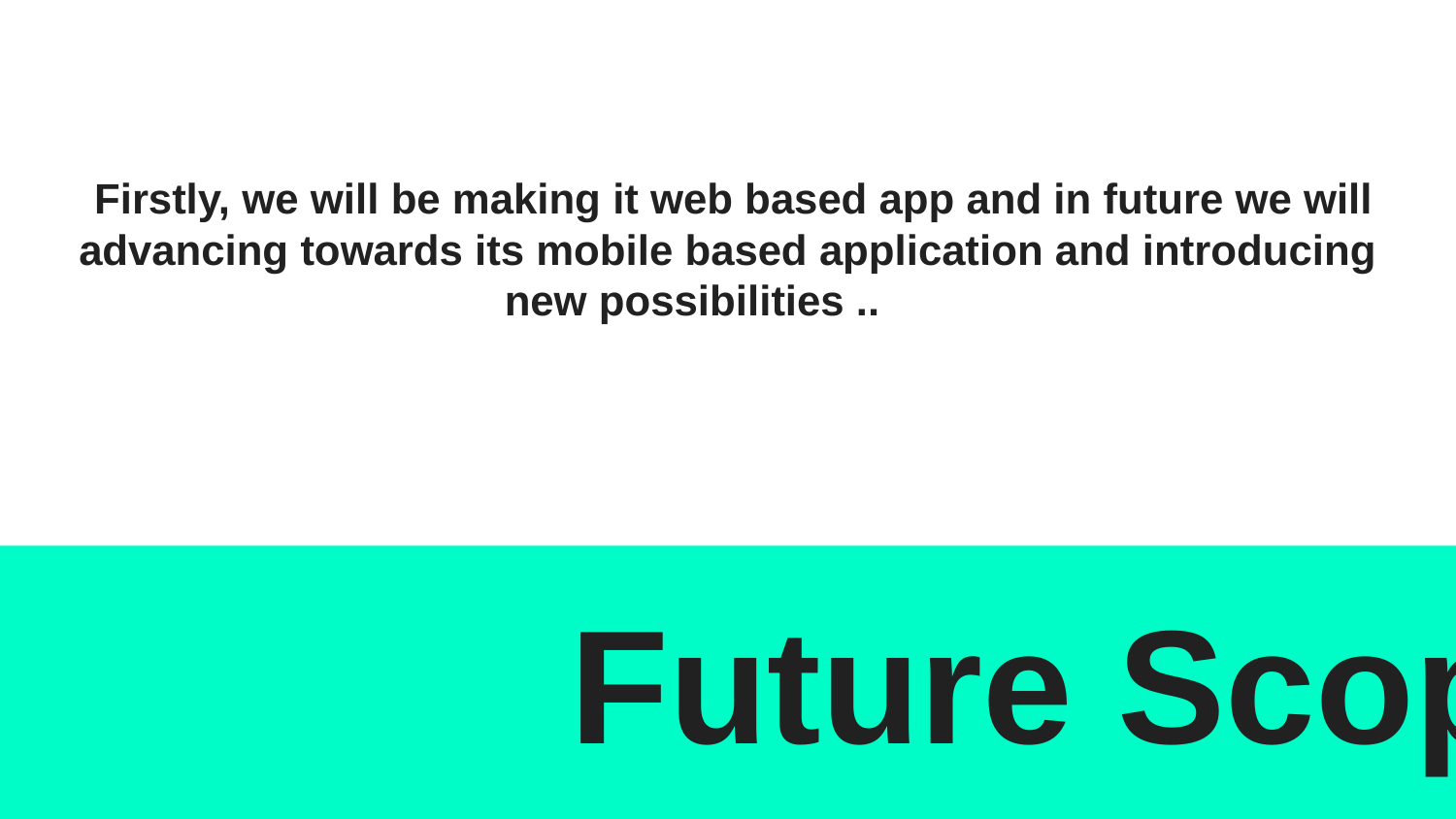

Firstly, we will be making it web based app and in future we will advancing towards its mobile based application and introducing new possibilities ..

# Future Scope